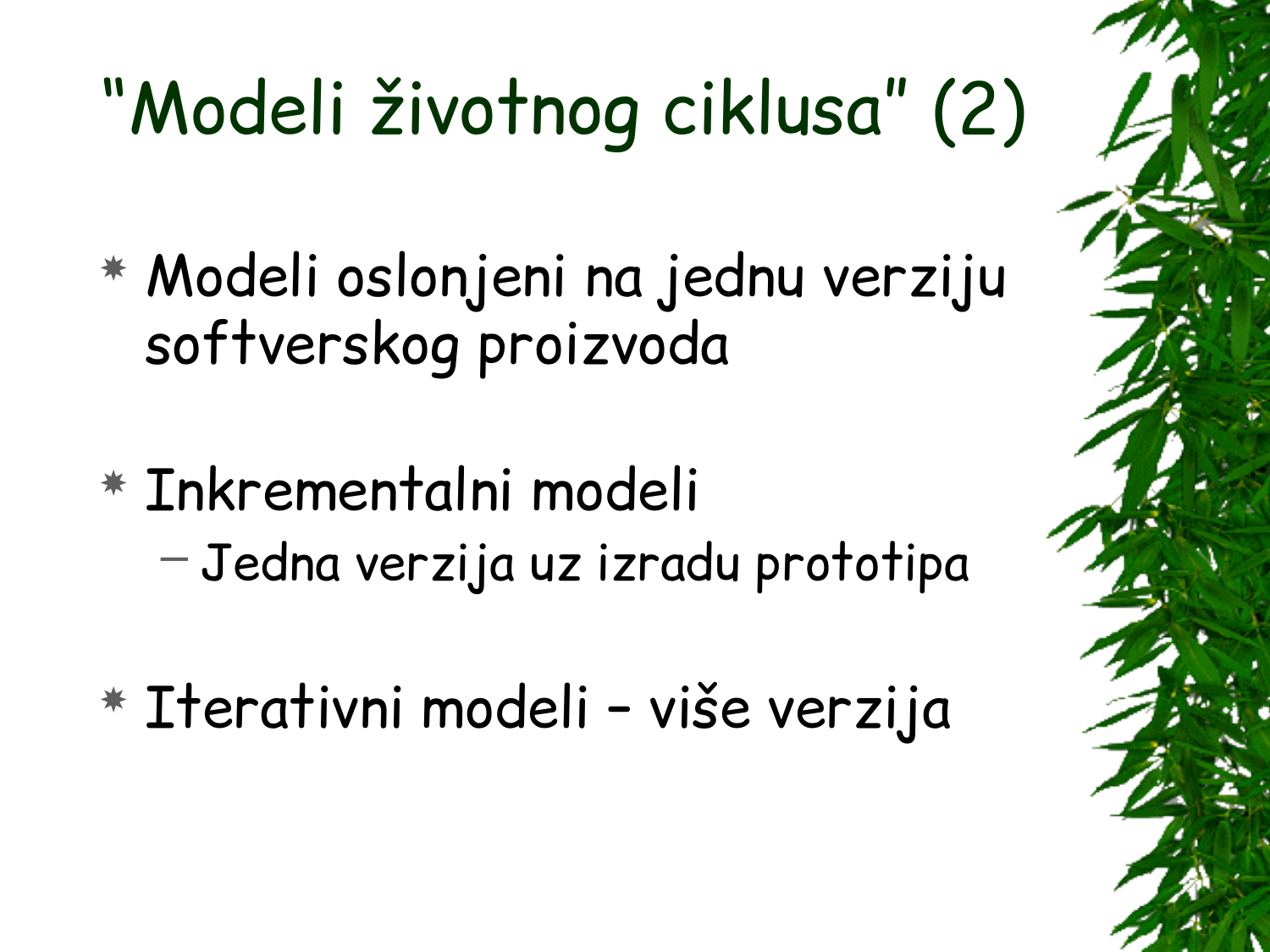

# “Modeli životnog ciklusa” (2)
Modeli oslonjeni na jednu verziju softverskog proizvoda
Inkrementalni modeli
Jedna verzija uz izradu prototipa

Iterativni modeli – više verzija